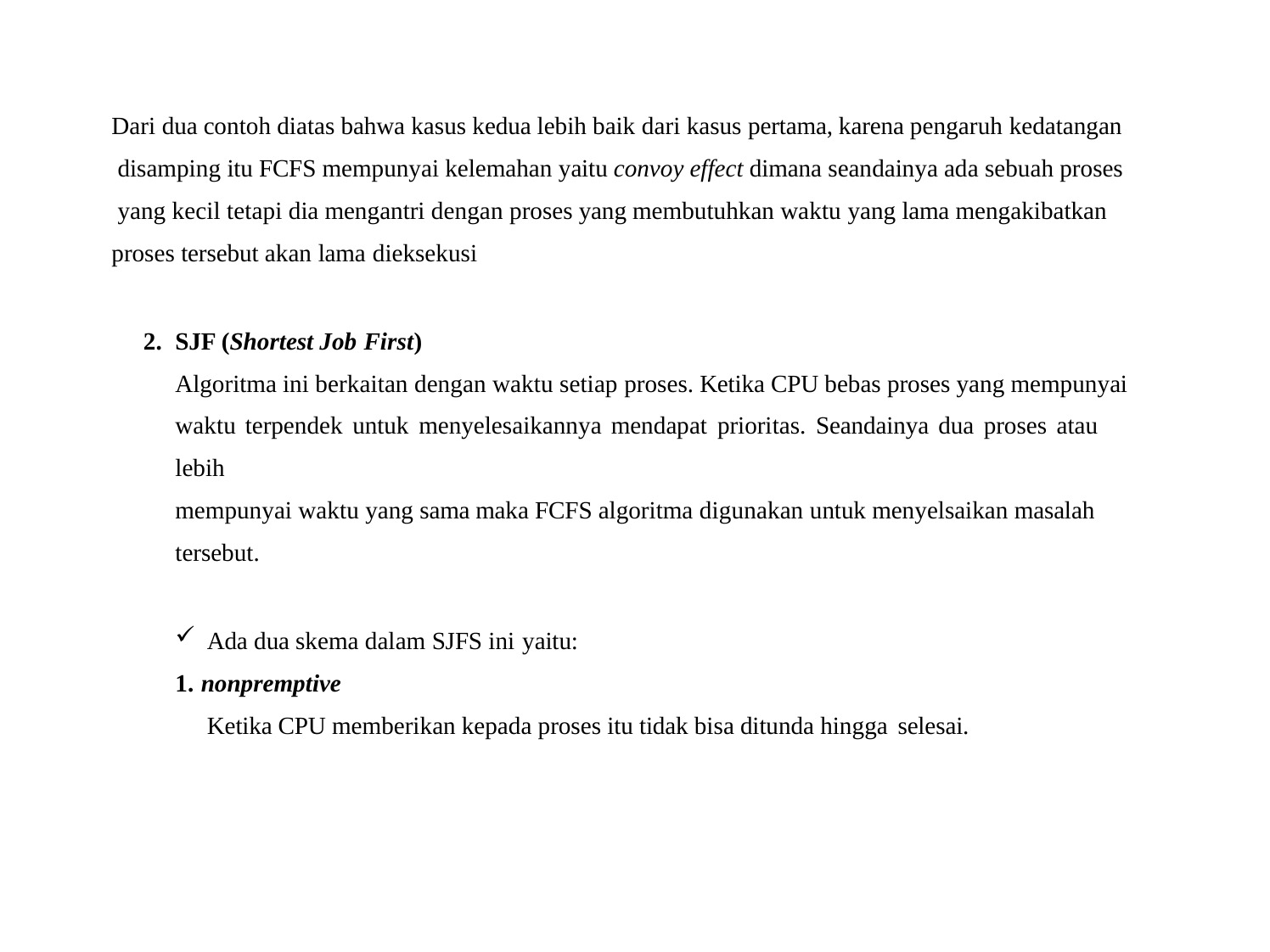

Dari dua contoh diatas bahwa kasus kedua lebih baik dari kasus pertama, karena pengaruh kedatangan  disamping itu FCFS mempunyai kelemahan yaitu convoy effect dimana seandainya ada sebuah proses  yang kecil tetapi dia mengantri dengan proses yang membutuhkan waktu yang lama mengakibatkan  proses tersebut akan lama dieksekusi

SJF (Shortest Job First)
Algoritma ini berkaitan dengan waktu setiap proses. Ketika CPU bebas proses yang mempunyai  waktu terpendek untuk menyelesaikannya mendapat prioritas. Seandainya dua proses atau lebih
mempunyai waktu yang sama maka FCFS algoritma digunakan untuk menyelsaikan masalah  tersebut.

Ada dua skema dalam SJFS ini yaitu:
1. nonpremptive
Ketika CPU memberikan kepada proses itu tidak bisa ditunda hingga selesai.